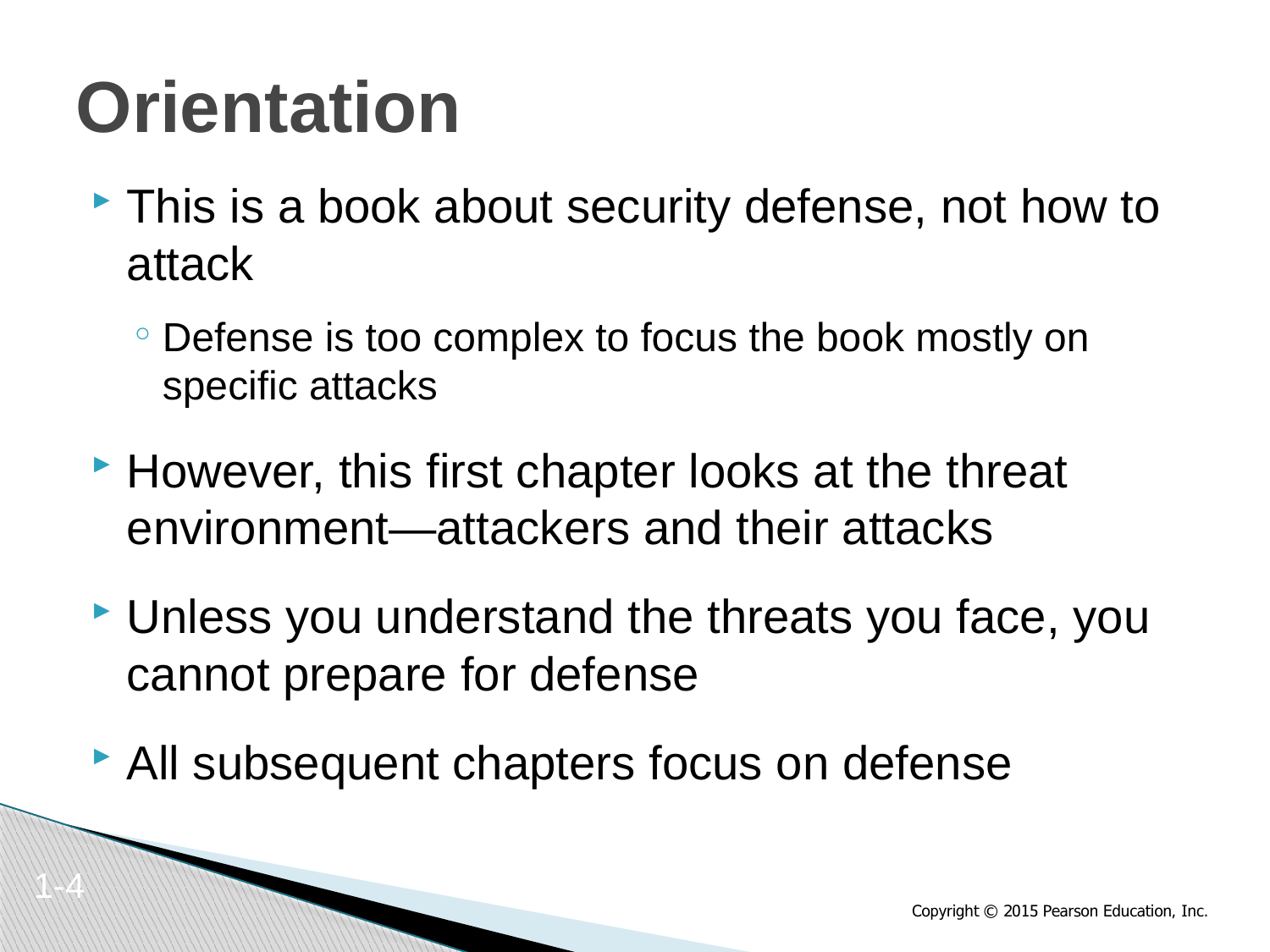

# Orientation
This is a book about security defense, not how to attack
Defense is too complex to focus the book mostly on specific attacks
However, this first chapter looks at the threat environment—attackers and their attacks
Unless you understand the threats you face, you cannot prepare for defense
All subsequent chapters focus on defense
1-4